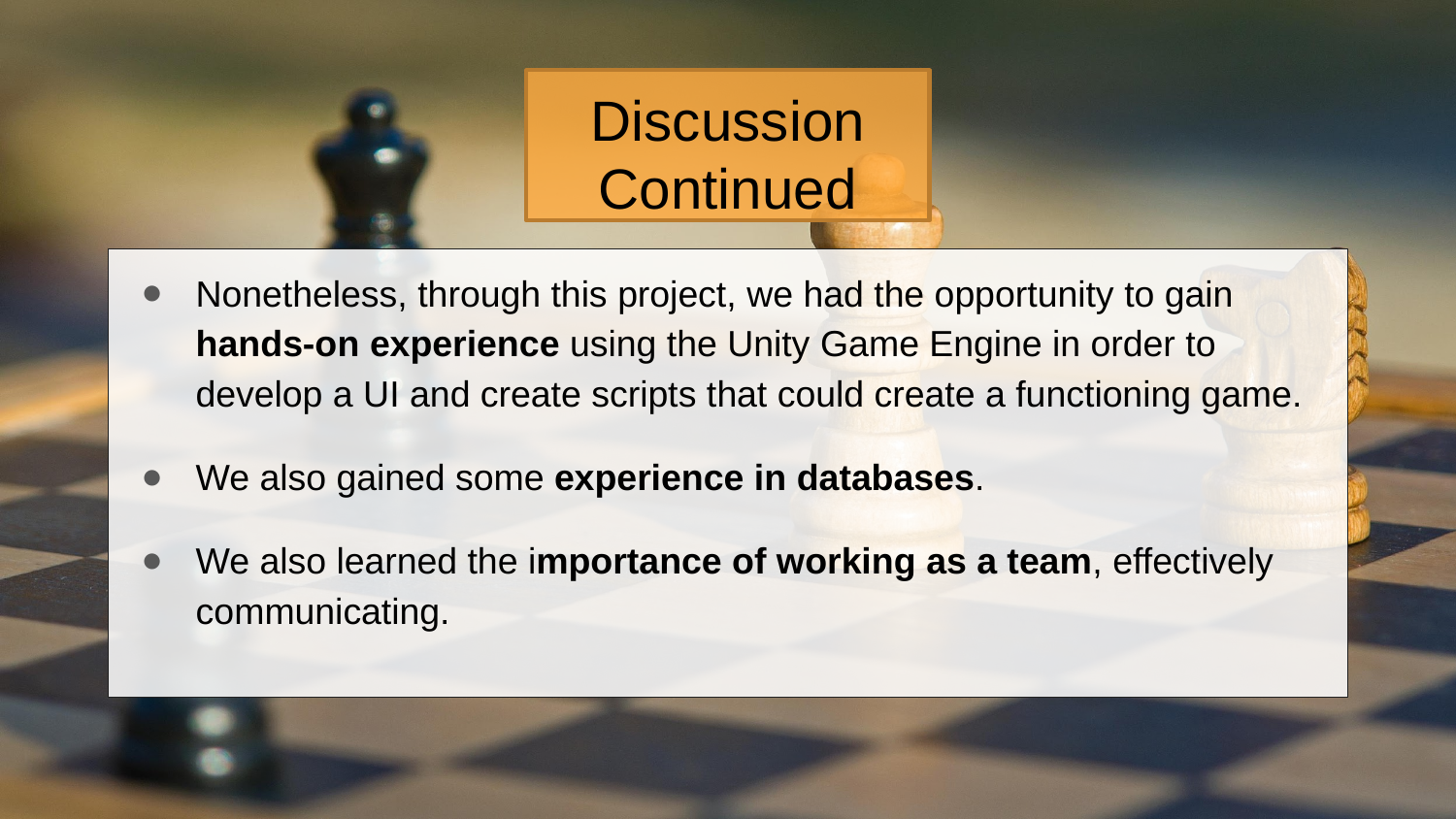

# Discussion
Continued
Nonetheless, through this project, we had the opportunity to gain hands-on experience using the Unity Game Engine in order to develop a UI and create scripts that could create a functioning game.

We also gained some experience in databases.

We also learned the importance of working as a team, effectively communicating.